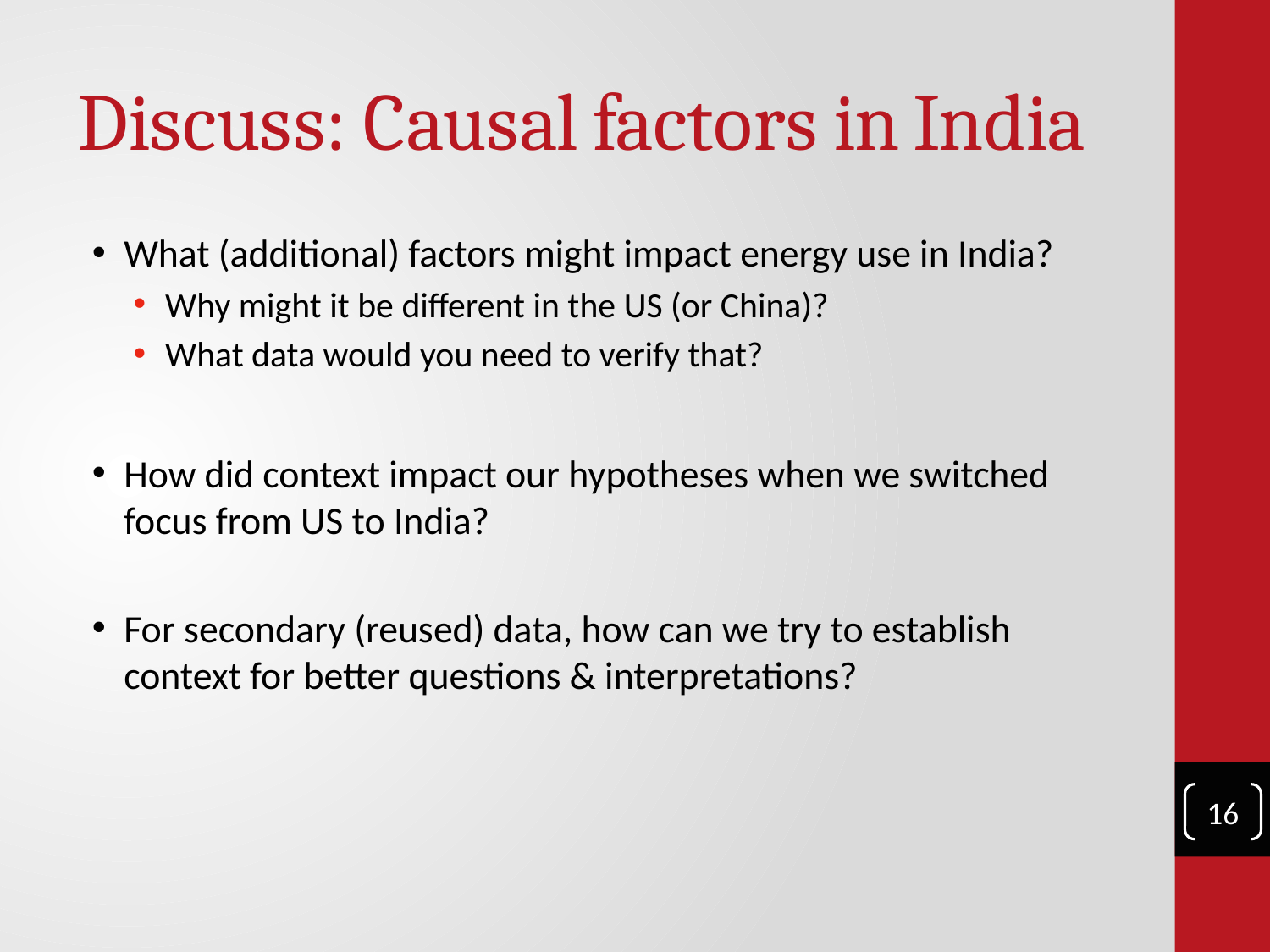

# Discuss: Causal factors in India
What (additional) factors might impact energy use in India?
Why might it be different in the US (or China)?
What data would you need to verify that?

How did context impact our hypotheses when we switched focus from US to India?

For secondary (reused) data, how can we try to establish context for better questions & interpretations?
16